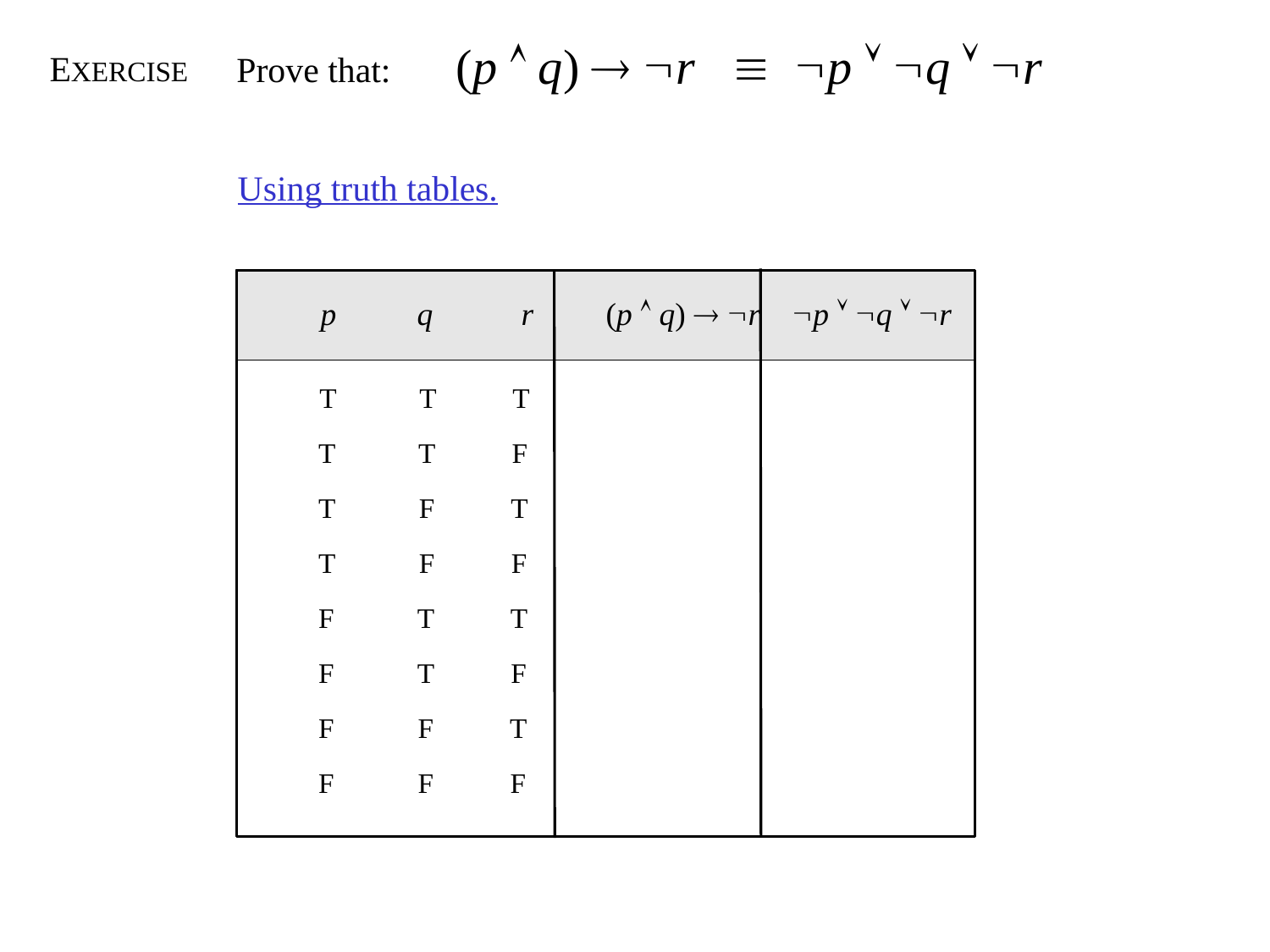

(p ∧ q) → ¬r   ≡  ¬p ∨ ¬q ∨ ¬r
EXERCISE
Prove that:

Using truth tables.

  p          q           r         (p ∧ q) → ¬r    ¬p ∨ ¬q ∨ ¬r

  T            T           T

  T            T           F

  T            F           T

  T            F           F

  F            T           T

  F            T           F

  F            F           T

  F            F           F